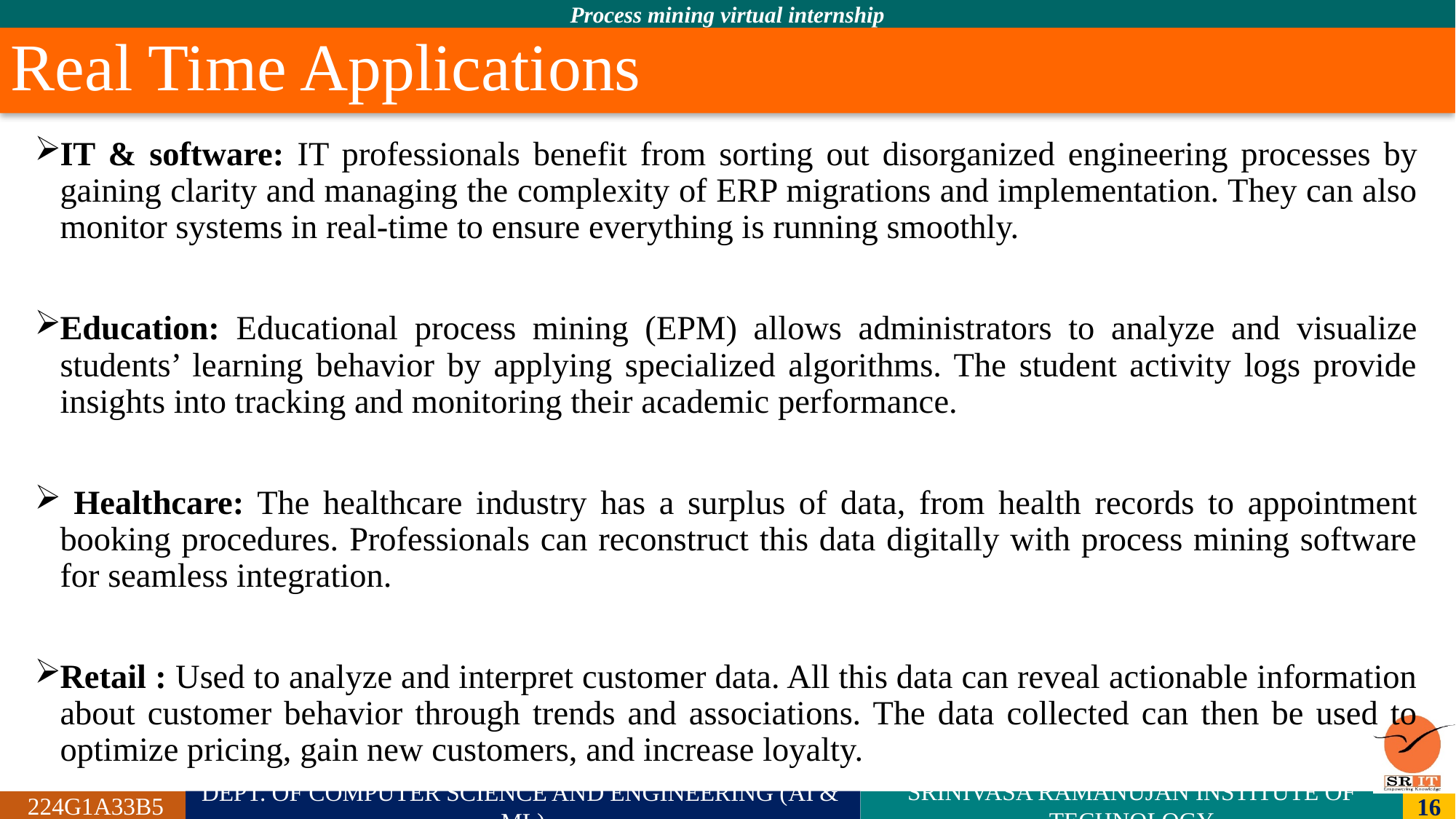

# Real Time Applications
IT & software: IT professionals benefit from sorting out disorganized engineering processes by gaining clarity and managing the complexity of ERP migrations and implementation. They can also monitor systems in real-time to ensure everything is running smoothly.

Education: Educational process mining (EPM) allows administrators to analyze and visualize students’ learning behavior by applying specialized algorithms. The student activity logs provide insights into tracking and monitoring their academic performance.

 Healthcare: The healthcare industry has a surplus of data, from health records to appointment booking procedures. Professionals can reconstruct this data digitally with process mining software for seamless integration.

Retail : Used to analyze and interpret customer data. All this data can reveal actionable information about customer behavior through trends and associations. The data collected can then be used to optimize pricing, gain new customers, and increase loyalty.